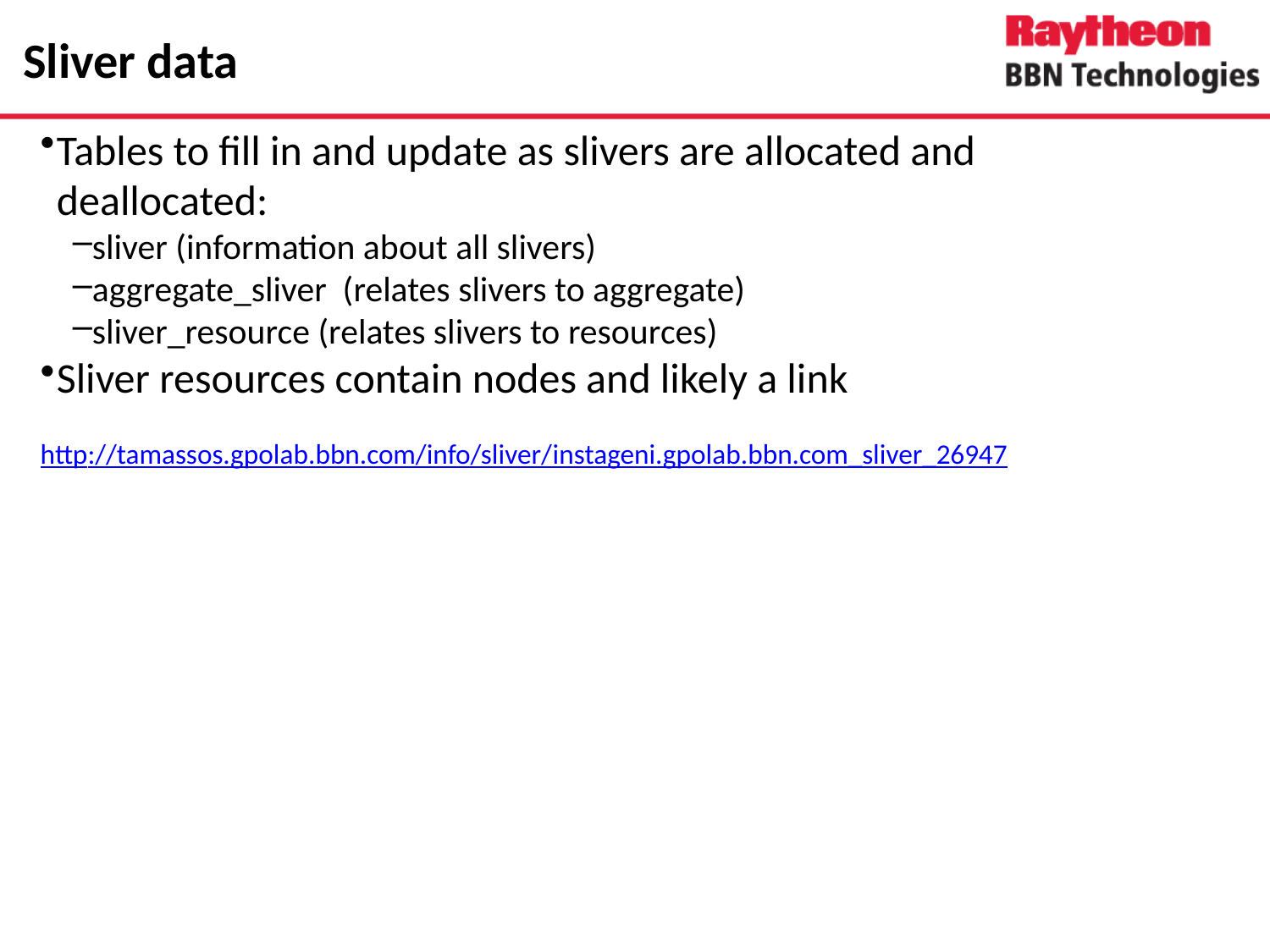

# Sliver data
Tables to fill in and update as slivers are allocated and deallocated:
sliver (information about all slivers)
aggregate_sliver  (relates slivers to aggregate)
sliver_resource (relates slivers to resources)
Sliver resources contain nodes and likely a link

http://tamassos.gpolab.bbn.com/info/sliver/instageni.gpolab.bbn.com_sliver_26947